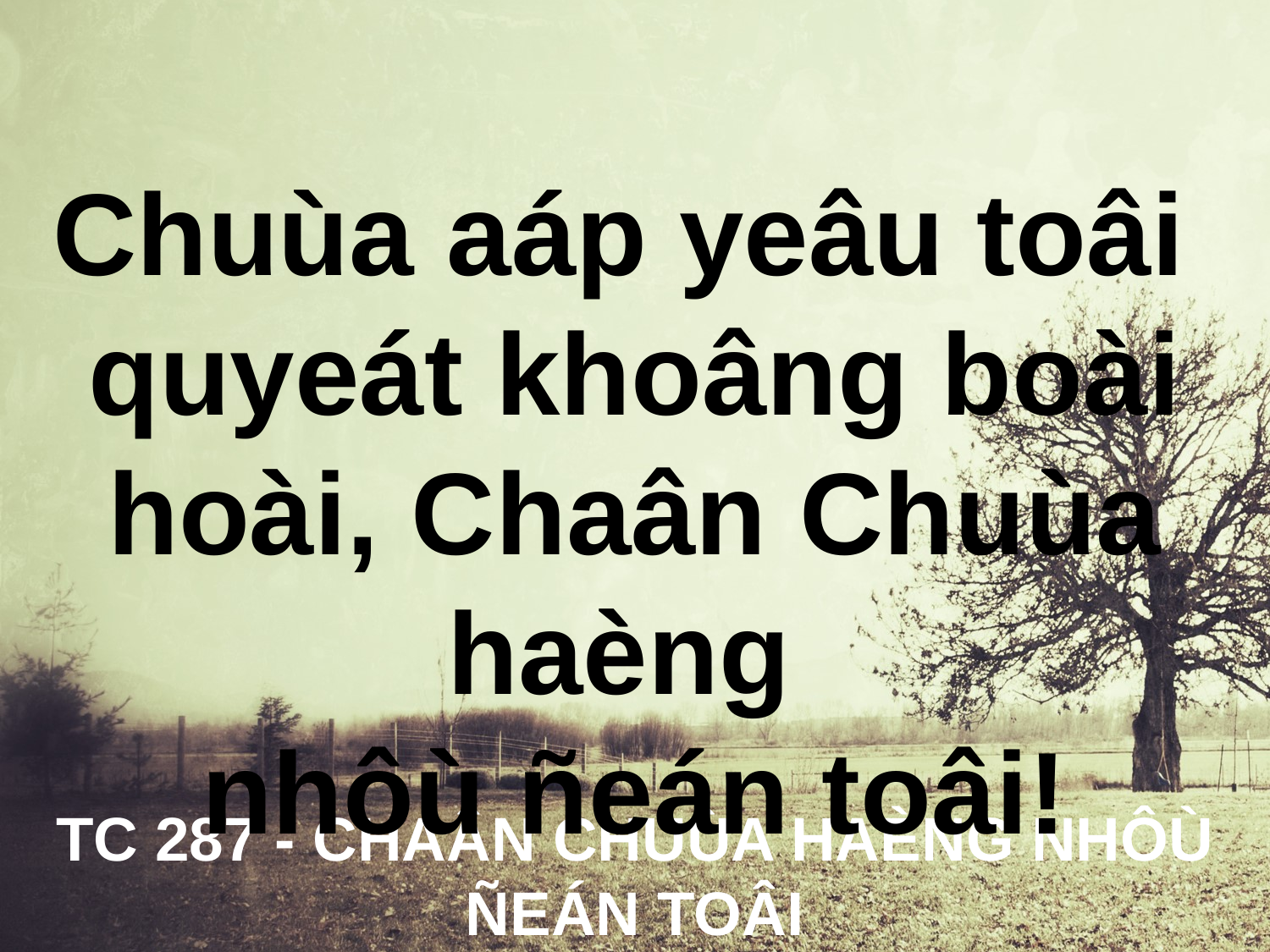

Chuùa aáp yeâu toâi
quyeát khoâng boài hoài, Chaân Chuùa haèng
nhôù ñeán toâi!
TC 287 - CHAÂN CHUÙA HAÈNG NHÔÙ ÑEÁN TOÂI